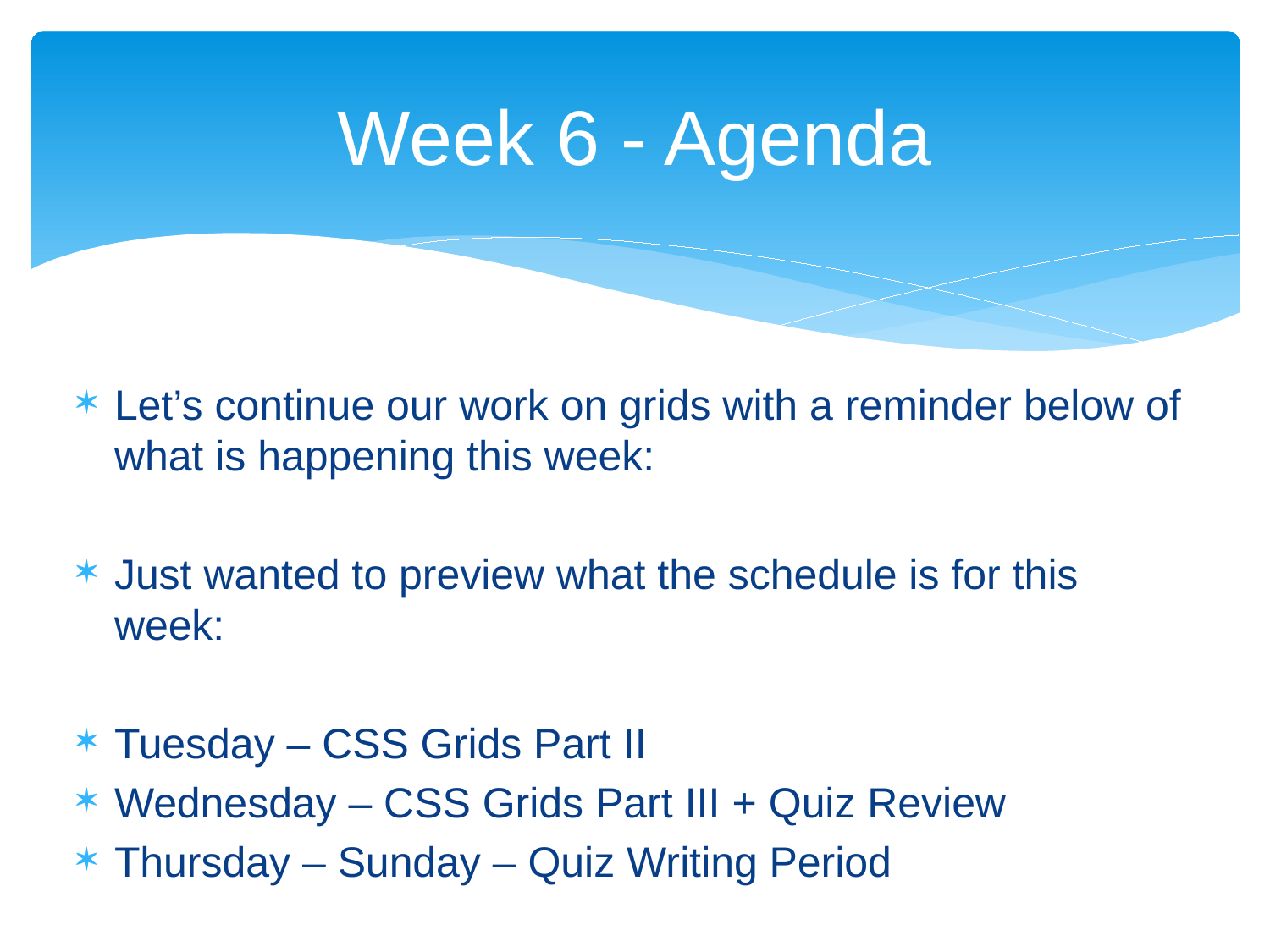

# Week 6 - Agenda
Let’s continue our work on grids with a reminder below of what is happening this week:

Just wanted to preview what the schedule is for this week:

Tuesday – CSS Grids Part II
Wednesday – CSS Grids Part III + Quiz Review
Thursday – Sunday – Quiz Writing Period